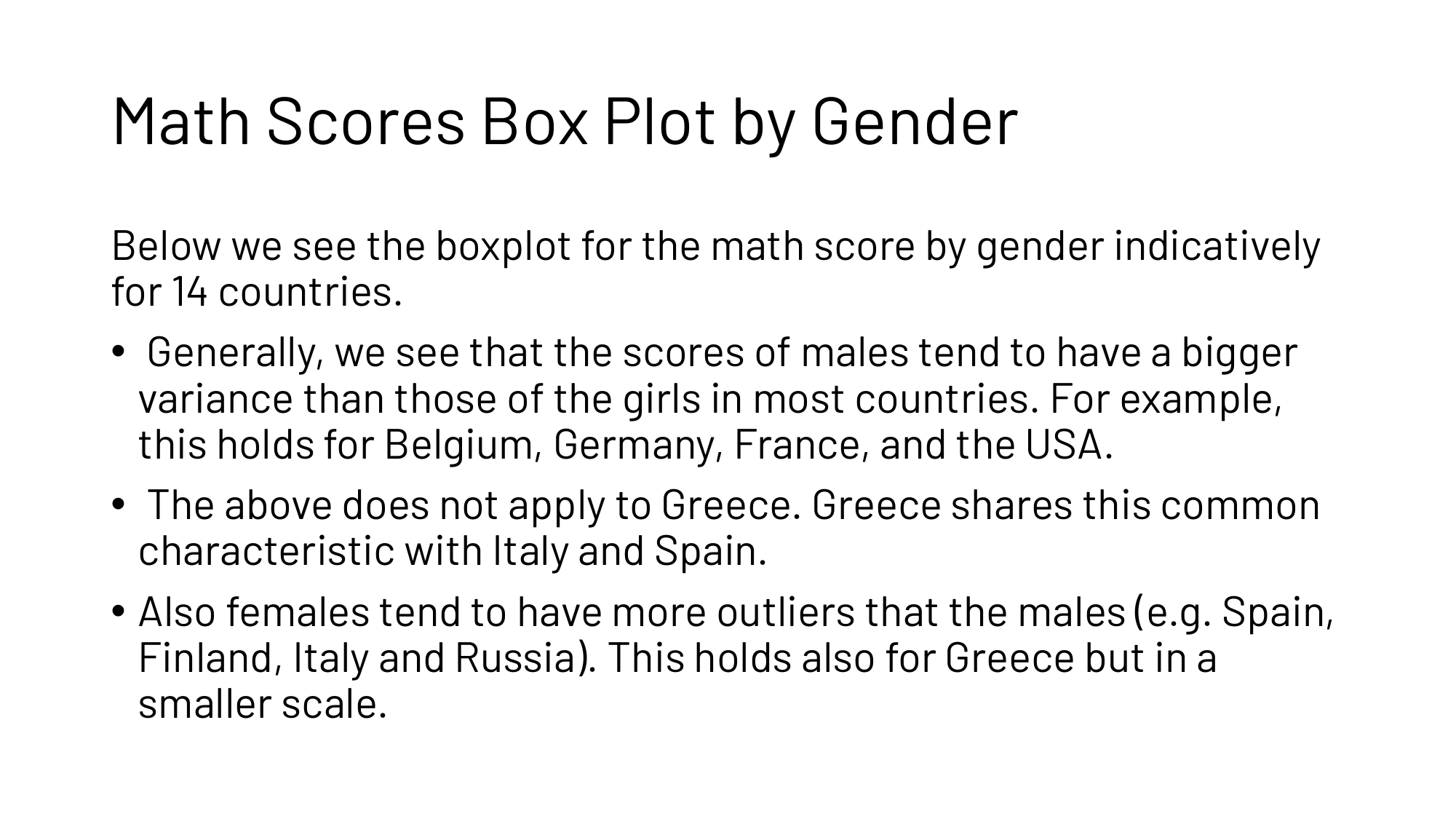

# Math Scores Box Plot by Gender
Below we see the boxplot for the math score by gender indicatively for 14 countries.
 Generally, we see that the scores of males tend to have a bigger variance than those of the girls in most countries. For example, this holds for Belgium, Germany, France, and the USA.
 The above does not apply to Greece. Greece shares this common characteristic with Italy and Spain.
Also females tend to have more outliers that the males (e.g. Spain, Finland, Italy and Russia). This holds also for Greece but in a smaller scale.